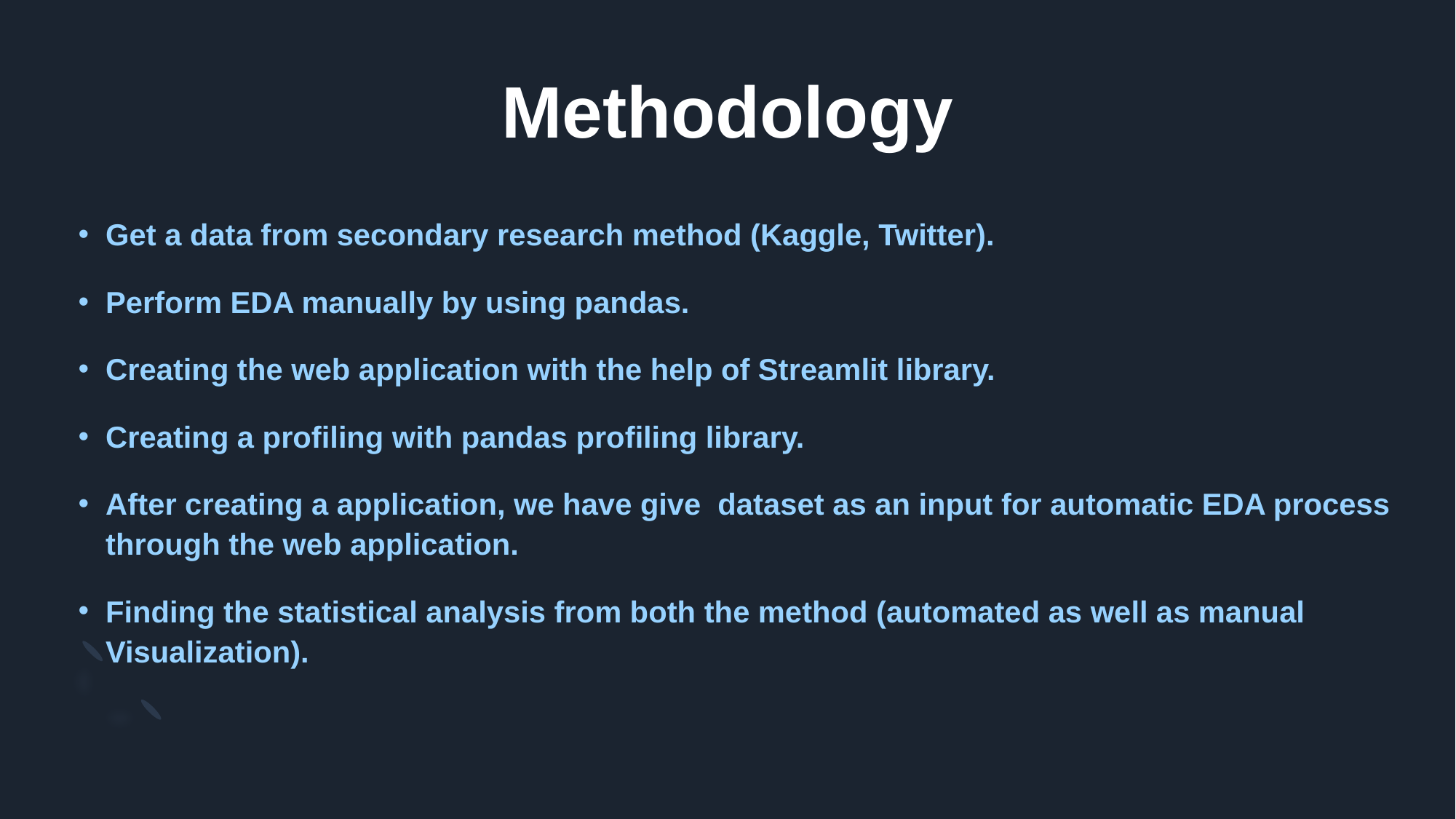

# Methodology
Get a data from secondary research method (Kaggle, Twitter).
Perform EDA manually by using pandas.
Creating the web application with the help of Streamlit library.
Creating a profiling with pandas profiling library.
After creating a application, we have give  dataset as an input for automatic EDA process through the web application.
Finding the statistical analysis from both the method (automated as well as manual Visualization).